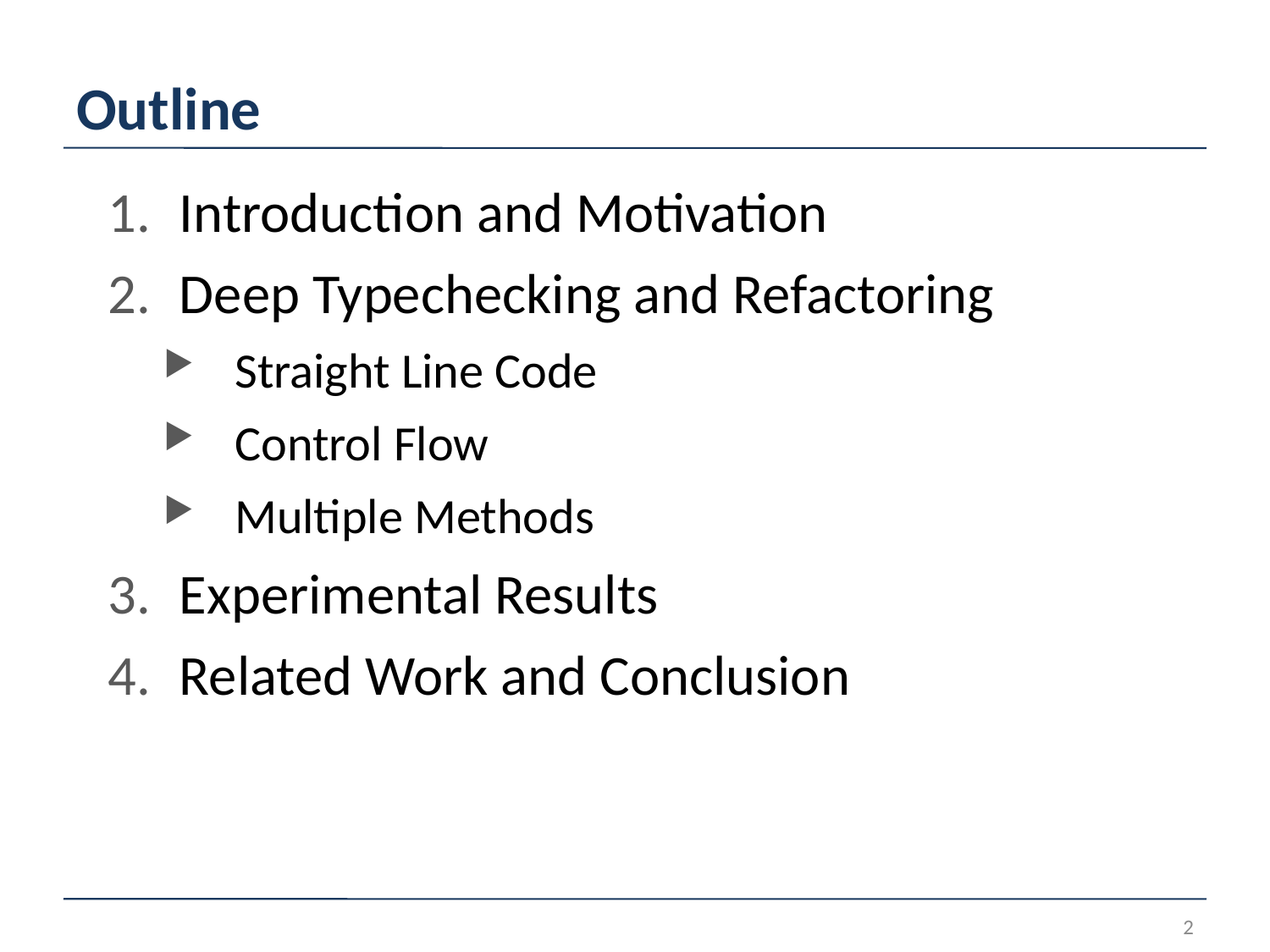

# Outline
Introduction and Motivation
Deep Typechecking and Refactoring
Straight Line Code
Control Flow
Multiple Methods
Experimental Results
Related Work and Conclusion
2